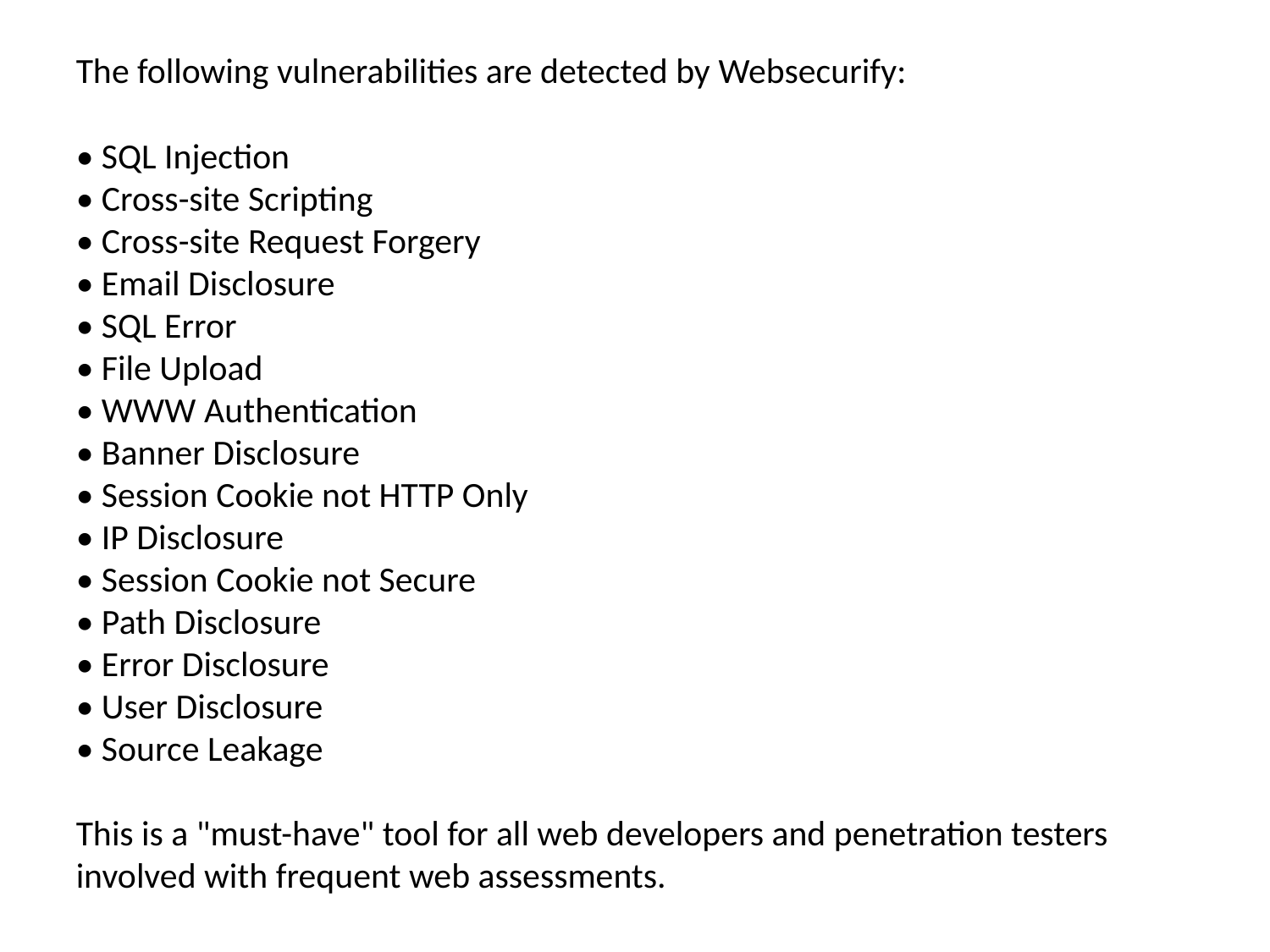

The following vulnerabilities are detected by Websecurify:
• SQL Injection
• Cross-site Scripting
• Cross-site Request Forgery
• Email Disclosure
• SQL Error
• File Upload
• WWW Authentication
• Banner Disclosure
• Session Cookie not HTTP Only
• IP Disclosure
• Session Cookie not Secure
• Path Disclosure
• Error Disclosure
• User Disclosure
• Source Leakage
This is a "must-have" tool for all web developers and penetration testers involved with frequent web assessments.